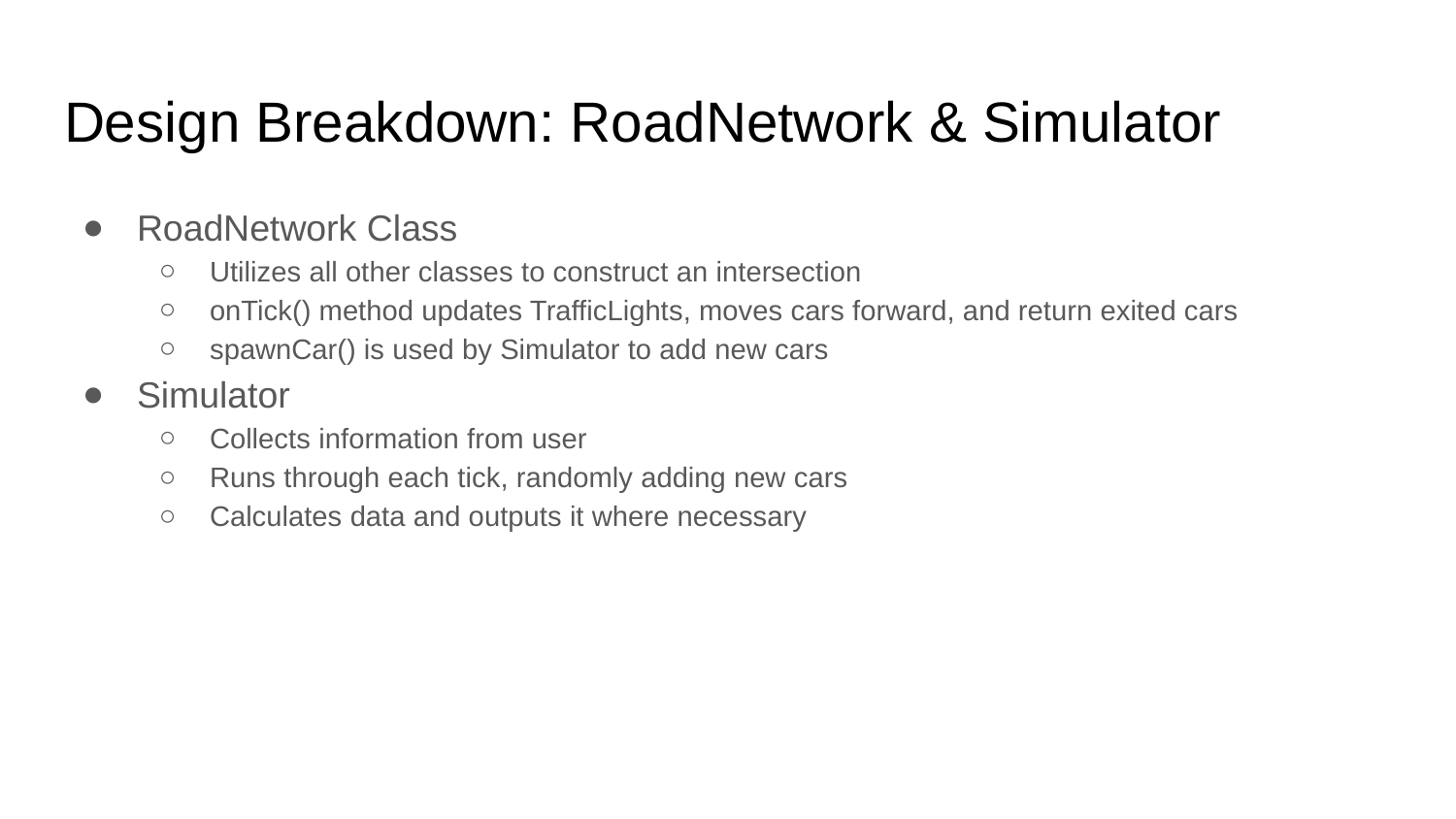

# Design Breakdown: RoadNetwork & Simulator
RoadNetwork Class
Utilizes all other classes to construct an intersection
onTick() method updates TrafficLights, moves cars forward, and return exited cars
spawnCar() is used by Simulator to add new cars
Simulator
Collects information from user
Runs through each tick, randomly adding new cars
Calculates data and outputs it where necessary